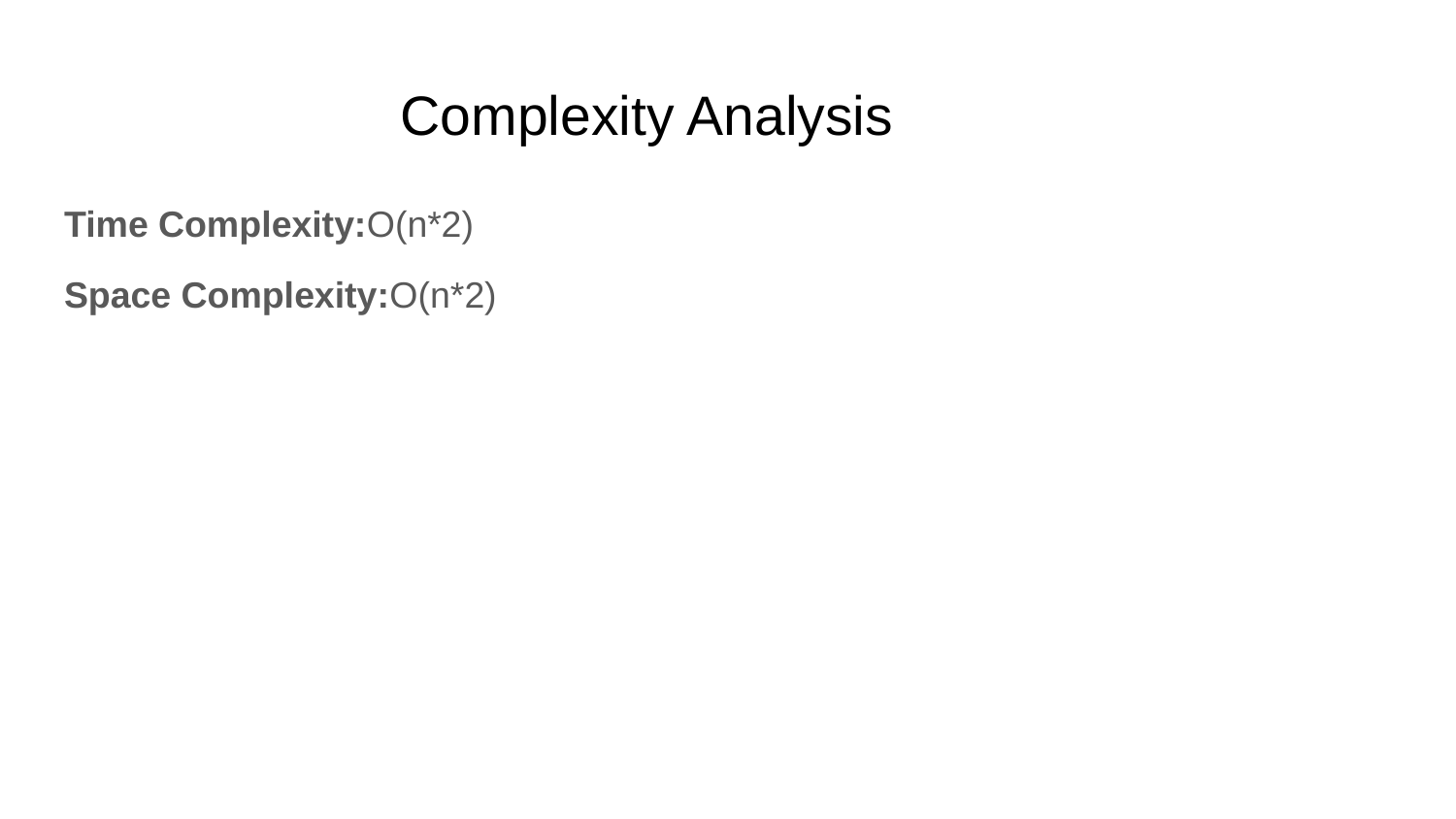

# Complexity Analysis
Time Complexity:O(n*2)
Space Complexity:O(n*2)